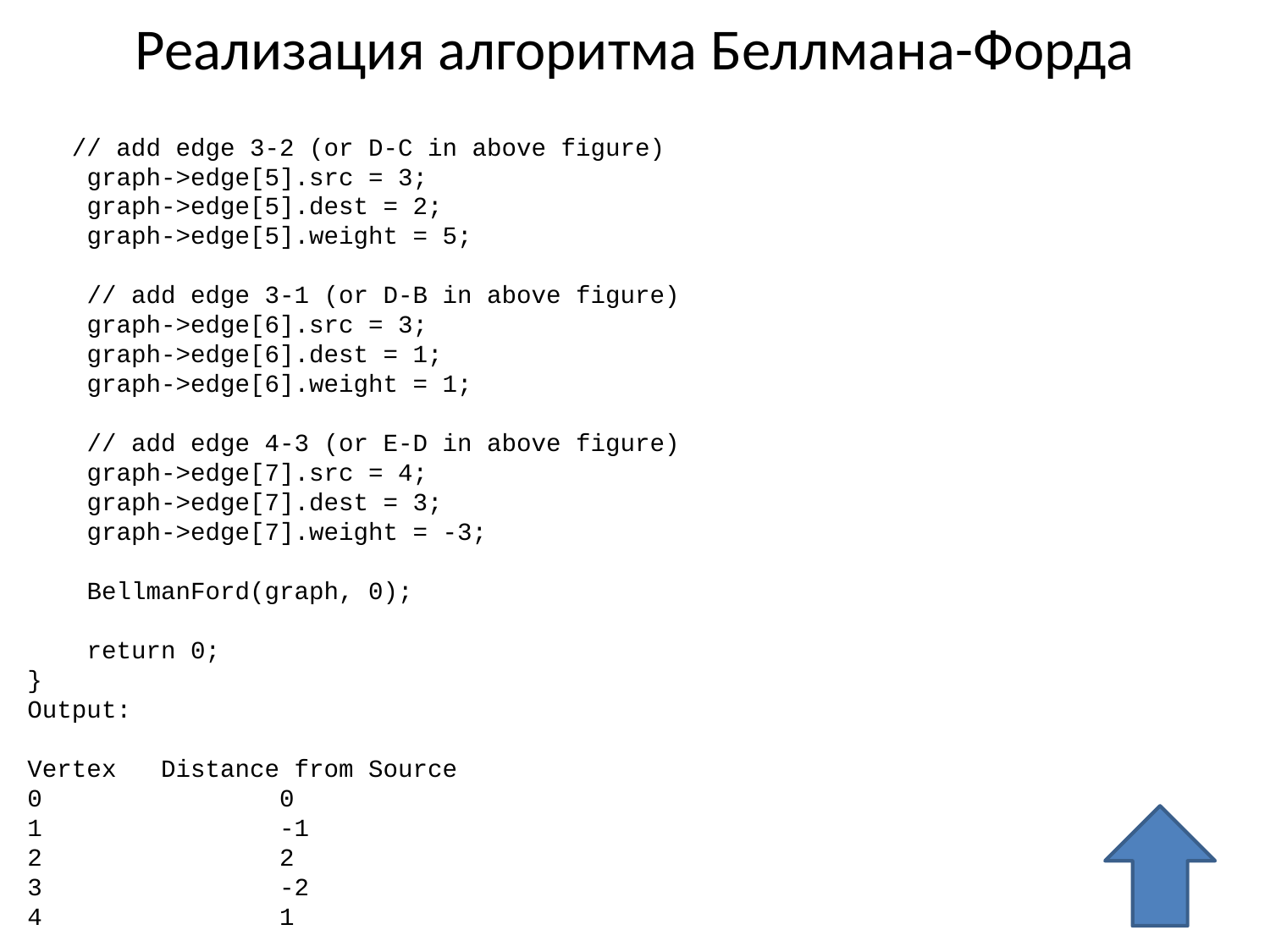

# Реализация алгоритма Беллмана-Форда
   // add edge 3-2 (or D-C in above figure)
    graph->edge[5].src = 3;
    graph->edge[5].dest = 2;
    graph->edge[5].weight = 5;

    // add edge 3-1 (or D-B in above figure)
    graph->edge[6].src = 3;
    graph->edge[6].dest = 1;
    graph->edge[6].weight = 1;

    // add edge 4-3 (or E-D in above figure)
    graph->edge[7].src = 4;
    graph->edge[7].dest = 3;
    graph->edge[7].weight = -3;

    BellmanFord(graph, 0);

    return 0;
}
Output:

Vertex   Distance from Source
0                0
1                -1
2                2
3                -2
4                1